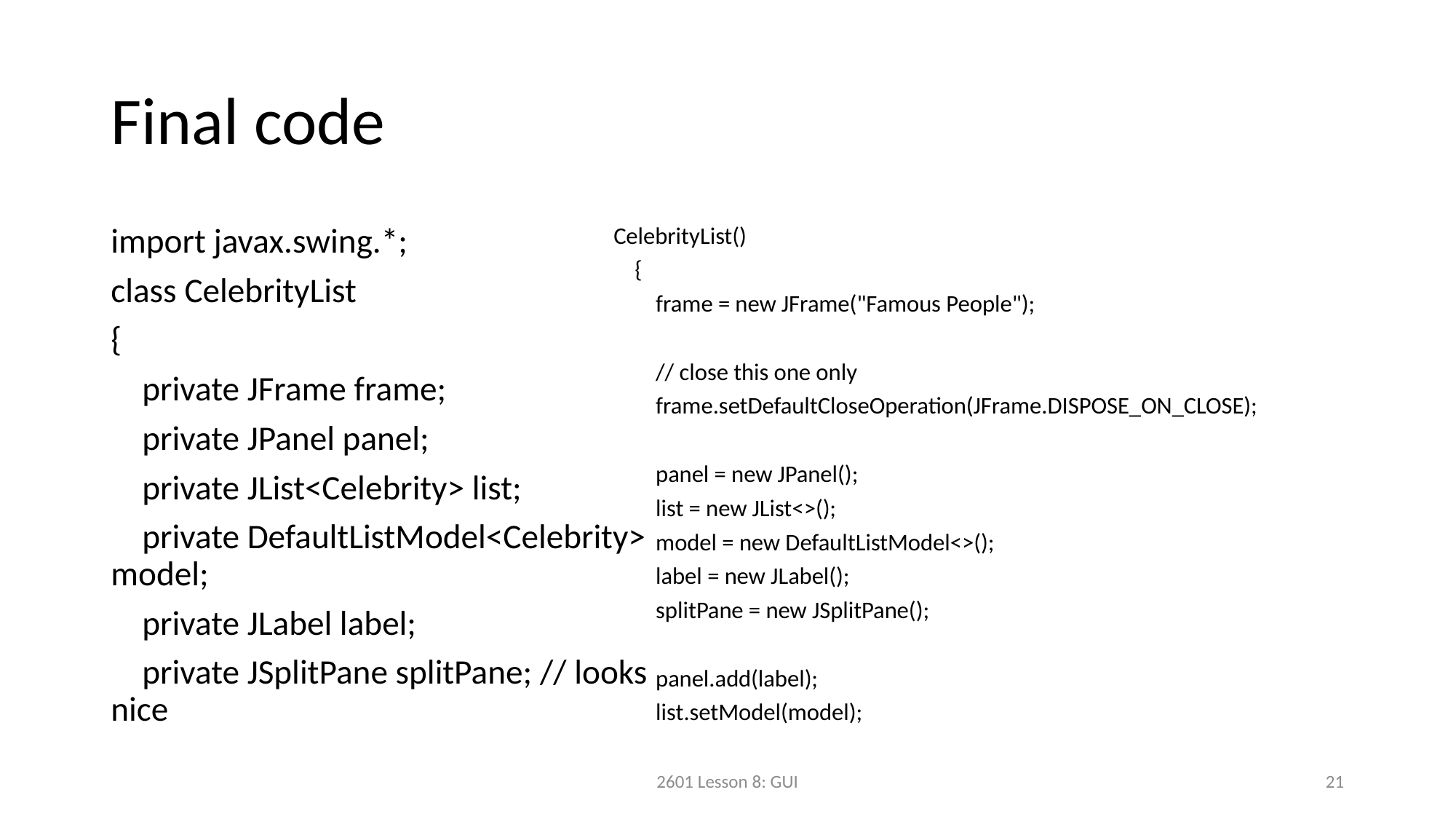

# Final code
import javax.swing.*;
class CelebrityList
{
    private JFrame frame;
    private JPanel panel;
    private JList<Celebrity> list;
    private DefaultListModel<Celebrity> model;
    private JLabel label;
    private JSplitPane splitPane; // looks nice
CelebrityList()
    {
        frame = new JFrame("Famous People");

        // close this one only
        frame.setDefaultCloseOperation(JFrame.DISPOSE_ON_CLOSE);

        panel = new JPanel();
        list = new JList<>();
        model = new DefaultListModel<>();
        label = new JLabel();
        splitPane = new JSplitPane();

        panel.add(label);
        list.setModel(model);
2601 Lesson 8: GUI
21